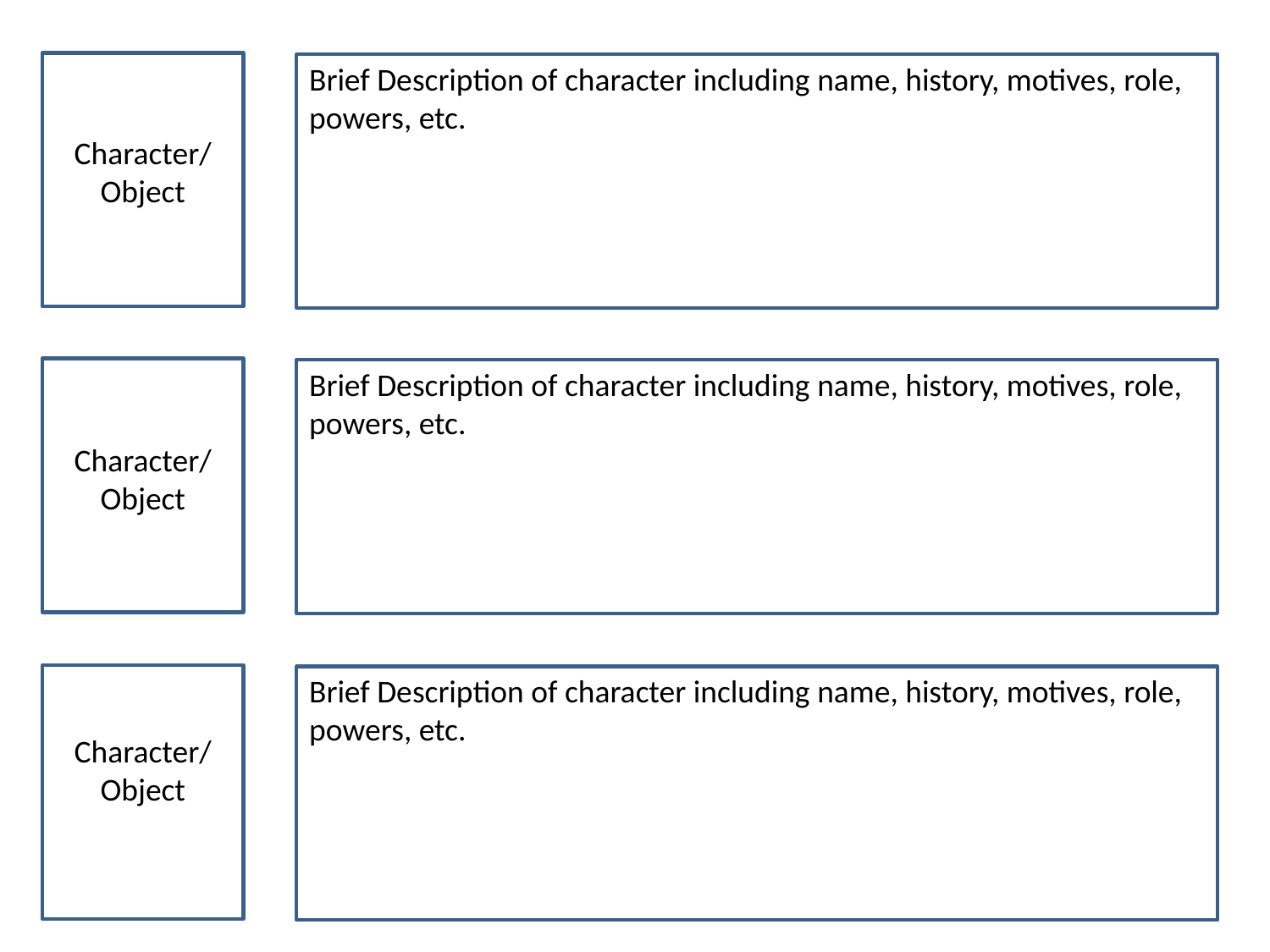

Brief Description of character including name, history, motives, role, powers, etc.

Character/
Object

Brief Description of character including name, history, motives, role, powers, etc.

Character/
Object

Brief Description of character including name, history, motives, role, powers, etc.

Character/
Object